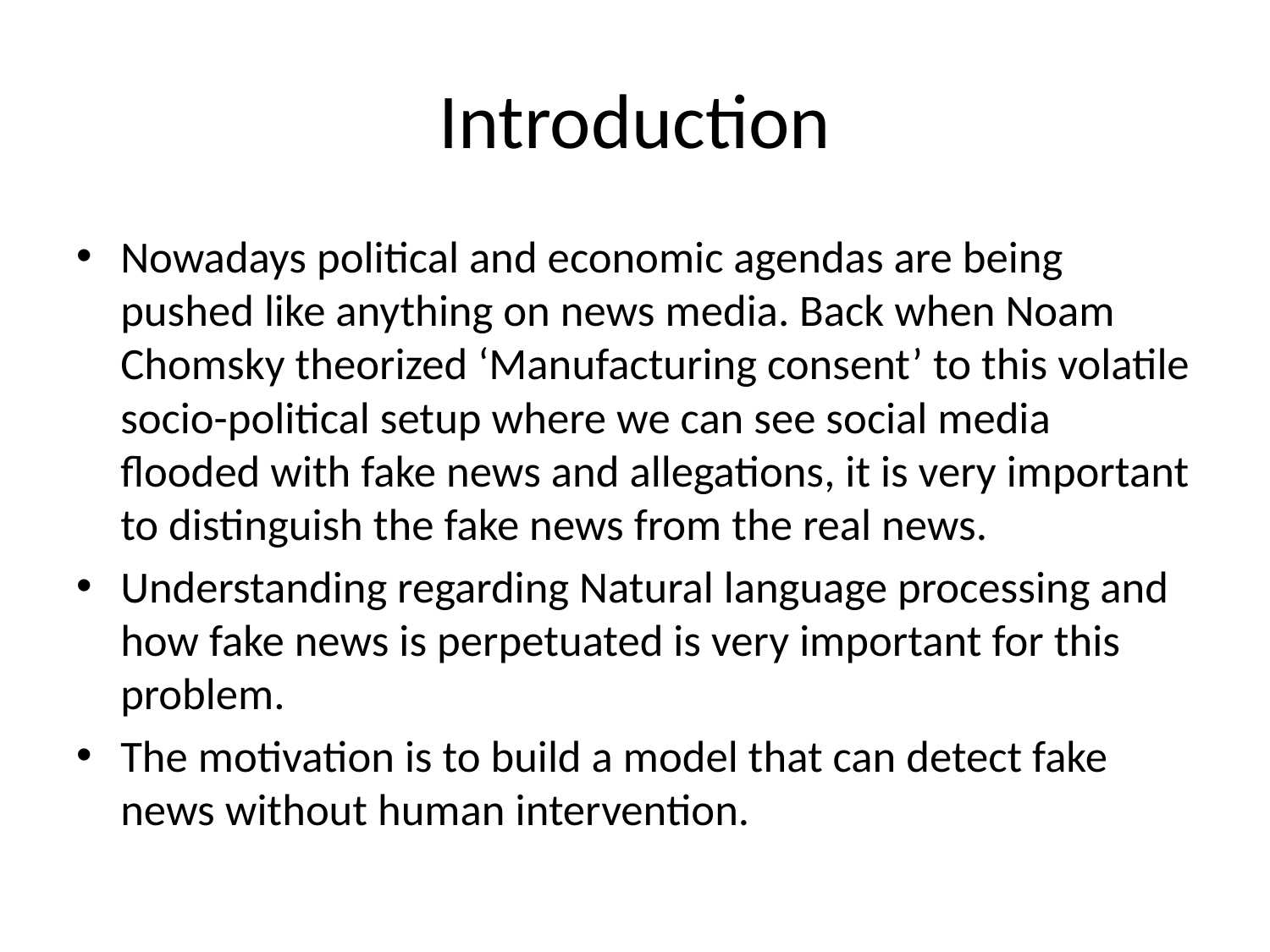

# Introduction
Nowadays political and economic agendas are being pushed like anything on news media. Back when Noam Chomsky theorized ‘Manufacturing consent’ to this volatile socio-political setup where we can see social media flooded with fake news and allegations, it is very important to distinguish the fake news from the real news.
Understanding regarding Natural language processing and how fake news is perpetuated is very important for this problem.
The motivation is to build a model that can detect fake news without human intervention.